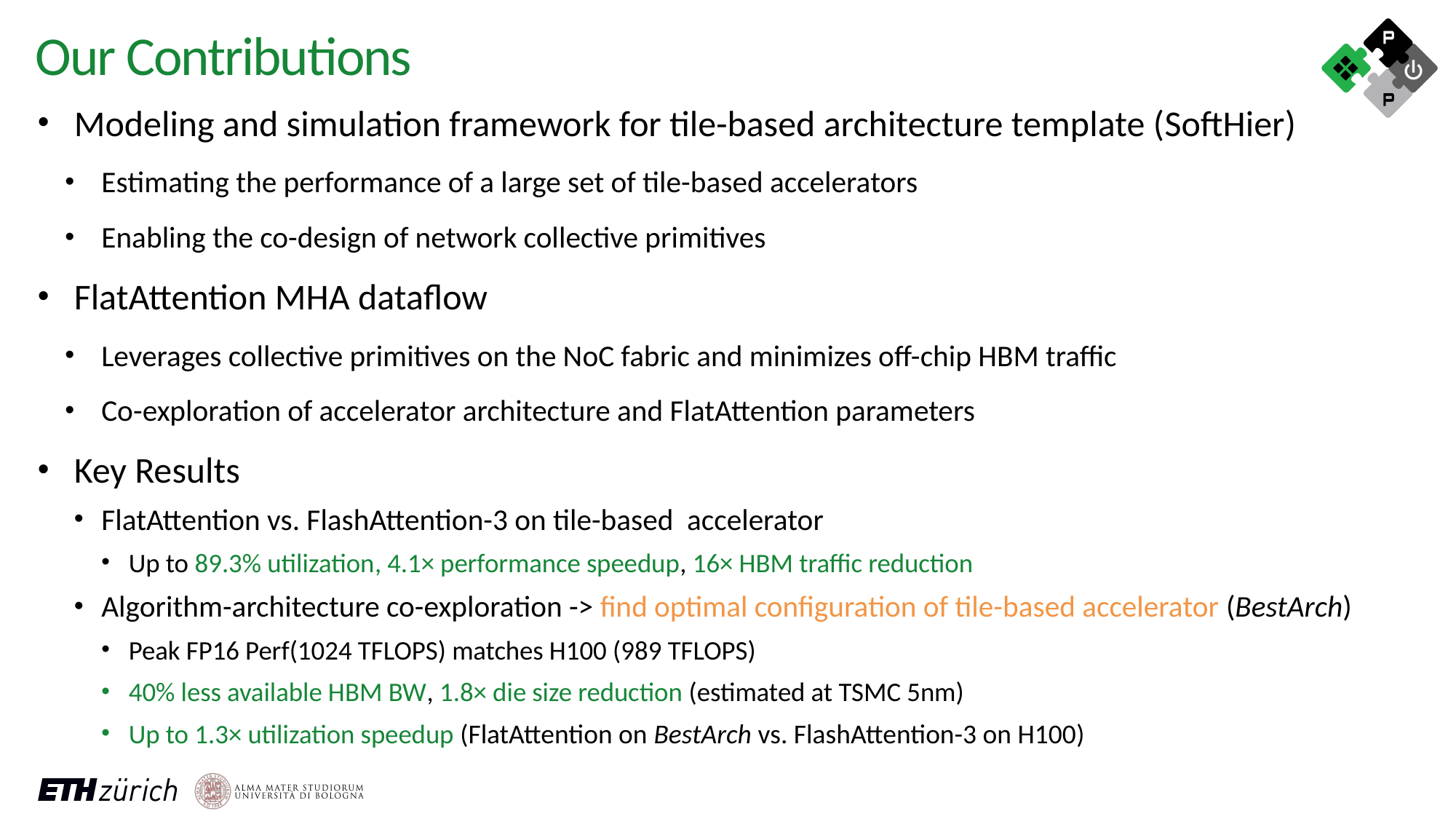

Our Contributions
Modeling and simulation framework for tile-based architecture template (SoftHier)
Estimating the performance of a large set of tile-based accelerators
Enabling the co-design of network collective primitives
FlatAttention MHA dataflow
Leverages collective primitives on the NoC fabric and minimizes off-chip HBM traffic
Co-exploration of accelerator architecture and FlatAttention parameters
Key Results
FlatAttention vs. FlashAttention-3 on tile-based  accelerator
Up to 89.3% utilization, 4.1× performance speedup, 16× HBM traffic reduction
Algorithm-architecture co-exploration -> find optimal configuration of tile-based accelerator (BestArch)
Peak FP16 Perf(1024 TFLOPS) matches H100 (989 TFLOPS)
40% less available HBM BW, 1.8× die size reduction (estimated at TSMC 5nm)
Up to 1.3× utilization speedup (FlatAttention on BestArch vs. FlashAttention-3 on H100)